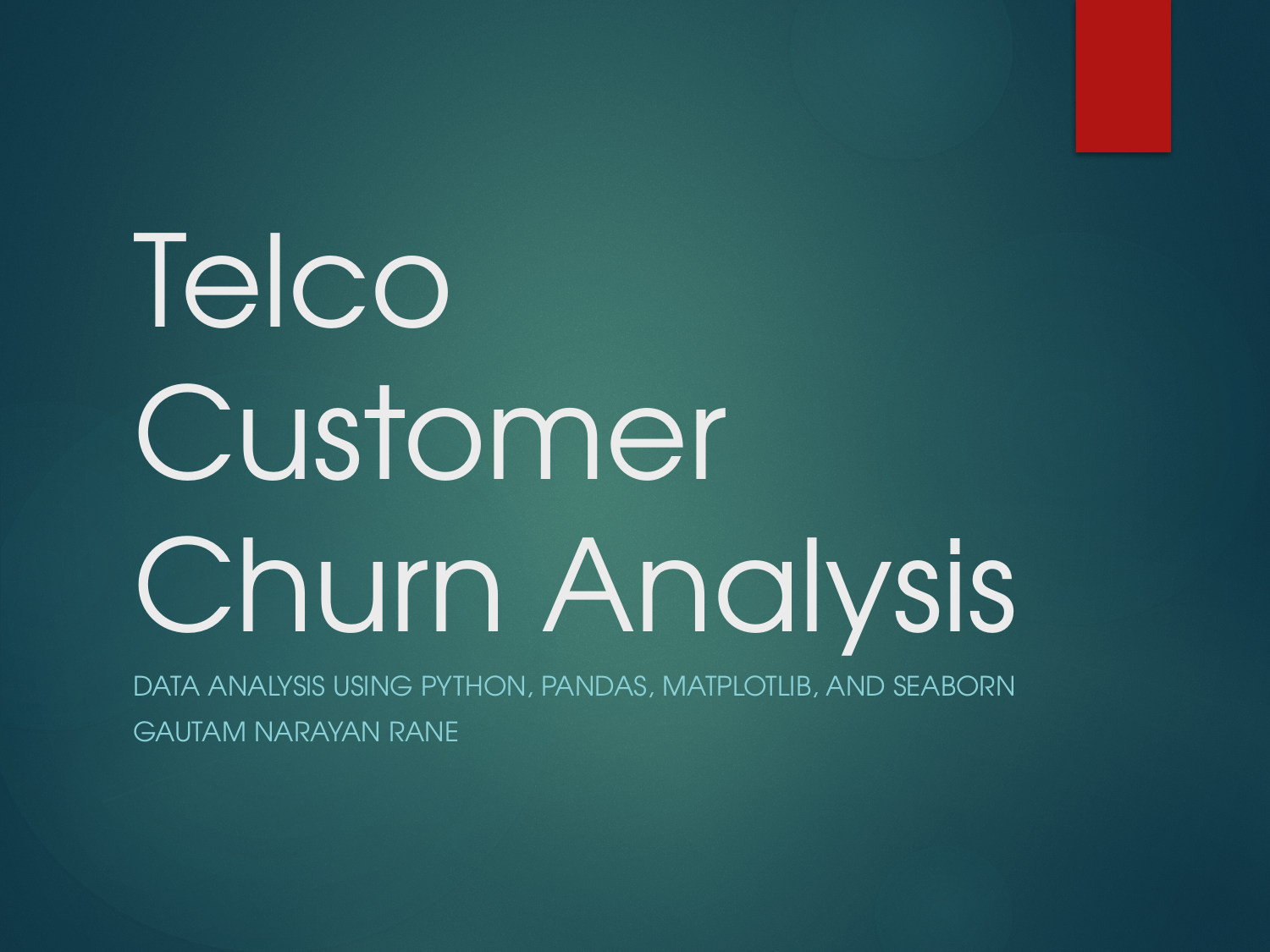

# Telco Customer Churn Analysis
Data Analysis using Python, Pandas, Matplotlib, and Seaborn
Gautam Narayan Rane